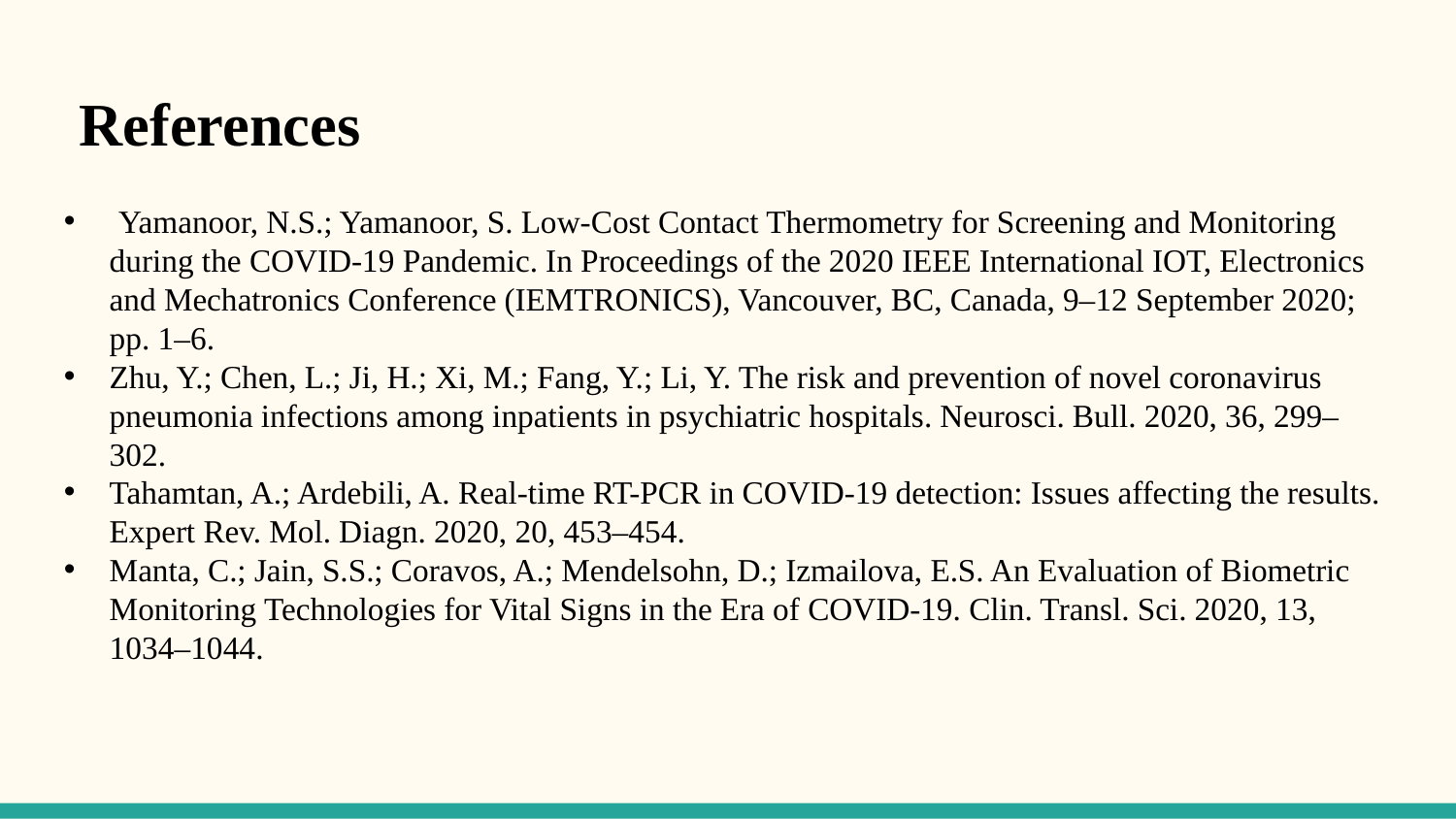

References
 Yamanoor, N.S.; Yamanoor, S. Low-Cost Contact Thermometry for Screening and Monitoring during the COVID-19 Pandemic. In Proceedings of the 2020 IEEE International IOT, Electronics and Mechatronics Conference (IEMTRONICS), Vancouver, BC, Canada, 9–12 September 2020; pp. 1–6.
Zhu, Y.; Chen, L.; Ji, H.; Xi, M.; Fang, Y.; Li, Y. The risk and prevention of novel coronavirus pneumonia infections among inpatients in psychiatric hospitals. Neurosci. Bull. 2020, 36, 299–302.
Tahamtan, A.; Ardebili, A. Real-time RT-PCR in COVID-19 detection: Issues affecting the results. Expert Rev. Mol. Diagn. 2020, 20, 453–454.
Manta, C.; Jain, S.S.; Coravos, A.; Mendelsohn, D.; Izmailova, E.S. An Evaluation of Biometric Monitoring Technologies for Vital Signs in the Era of COVID-19. Clin. Transl. Sci. 2020, 13, 1034–1044.